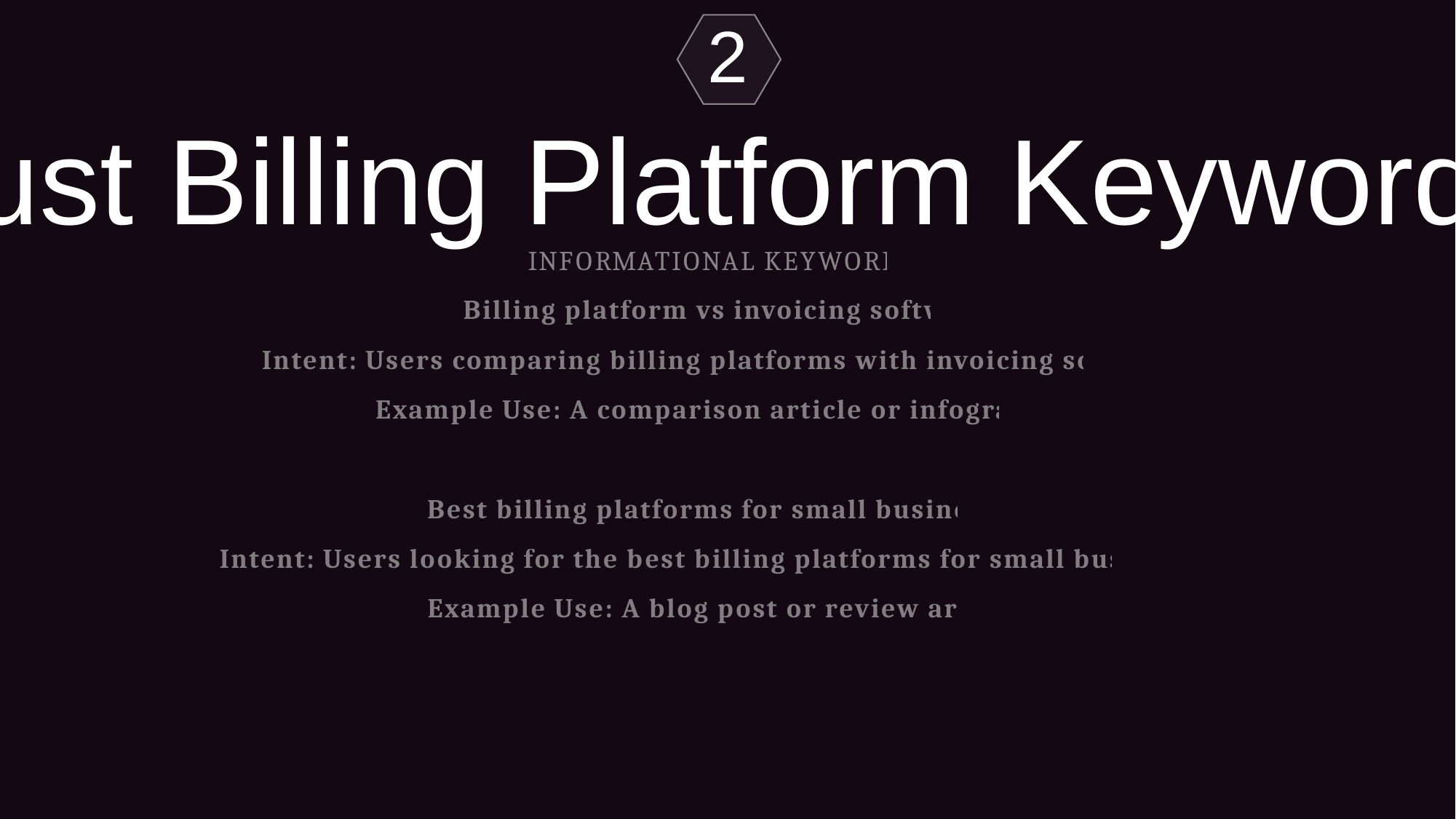

2

Just Billing Platform Keywords
INFORMATIONAL KEYWORDS:
Billing platform vs invoicing software
Intent: Users comparing billing platforms with invoicing software.
Example Use: A comparison article or infographic.

Best billing platforms for small businesses
Intent: Users looking for the best billing platforms for small businesses.
Example Use: A blog post or review article.